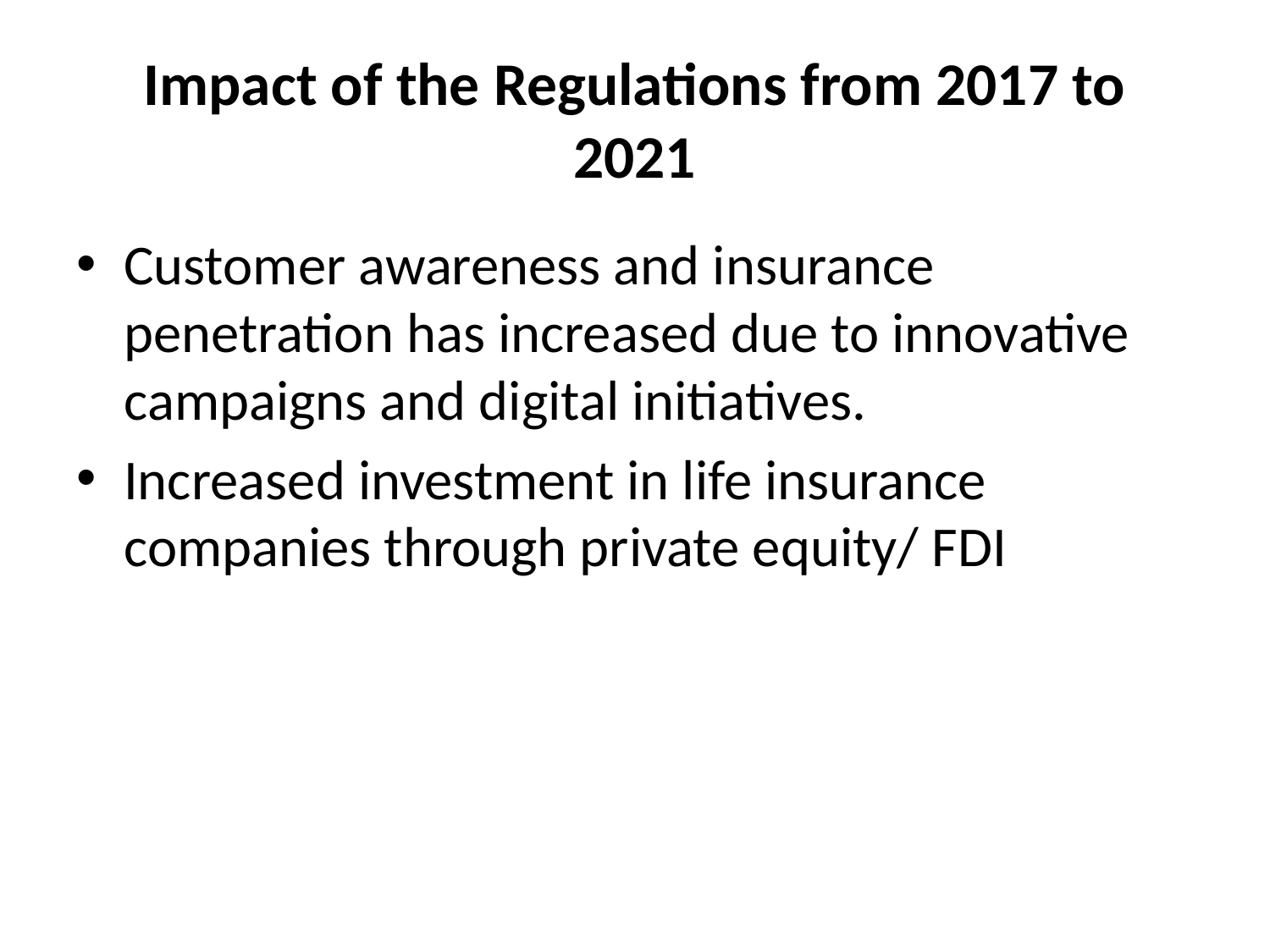

# Impact of the Regulations from 2017 to 2021
Customer awareness and insurance penetration has increased due to innovative campaigns and digital initiatives.
Increased investment in life insurance companies through private equity/ FDI